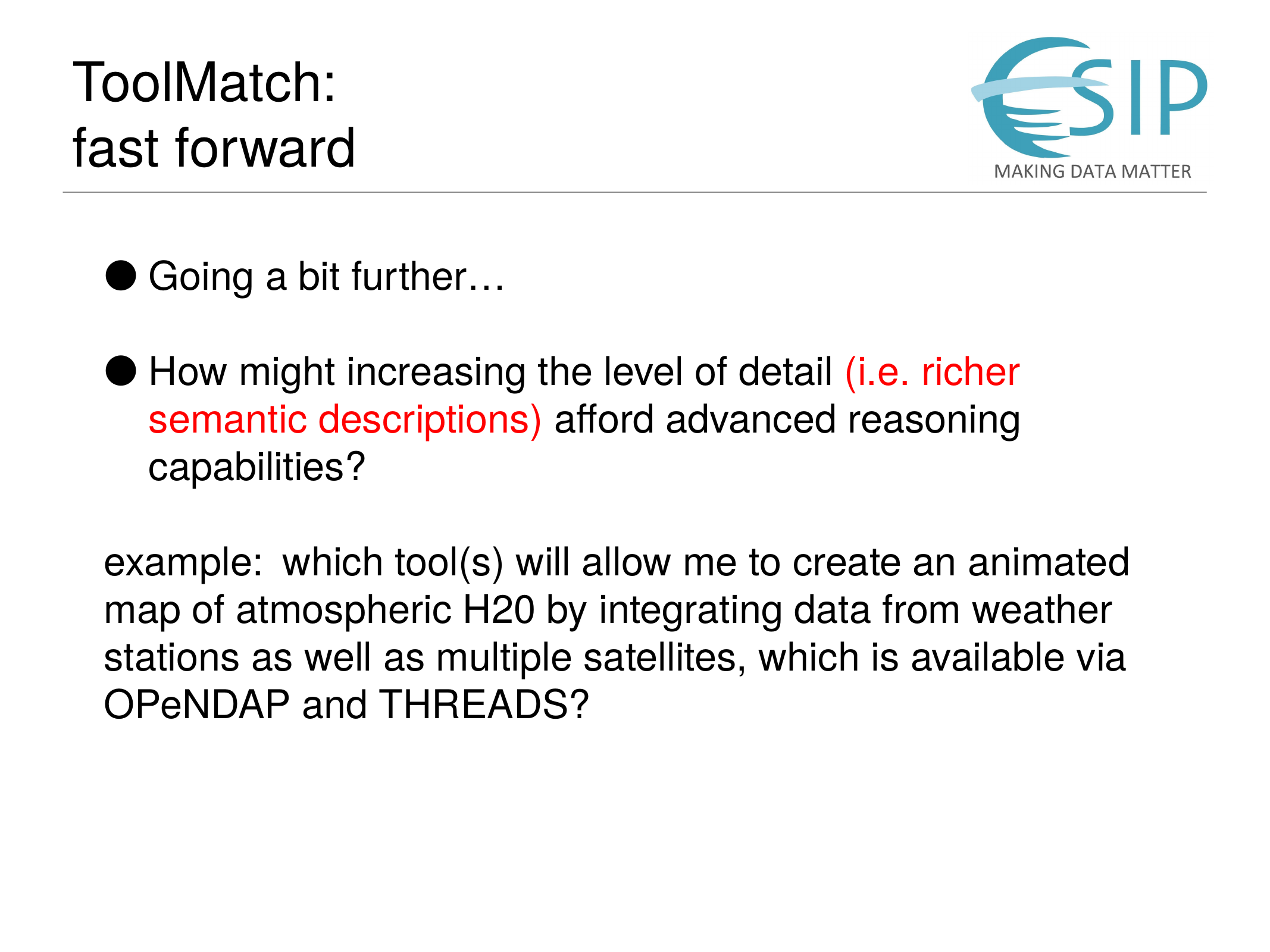

# ToolMatch: fast forward

Going a bit further…

How might increasing the level of detail (i.e. richer semantic descriptions) afford advanced reasoning capabilities?

example:	which tool(s) will allow me to create an animated map of atmospheric H20 by integrating data from weather stations as well as multiple satellites, which is available via OPeNDAP and THREADS?